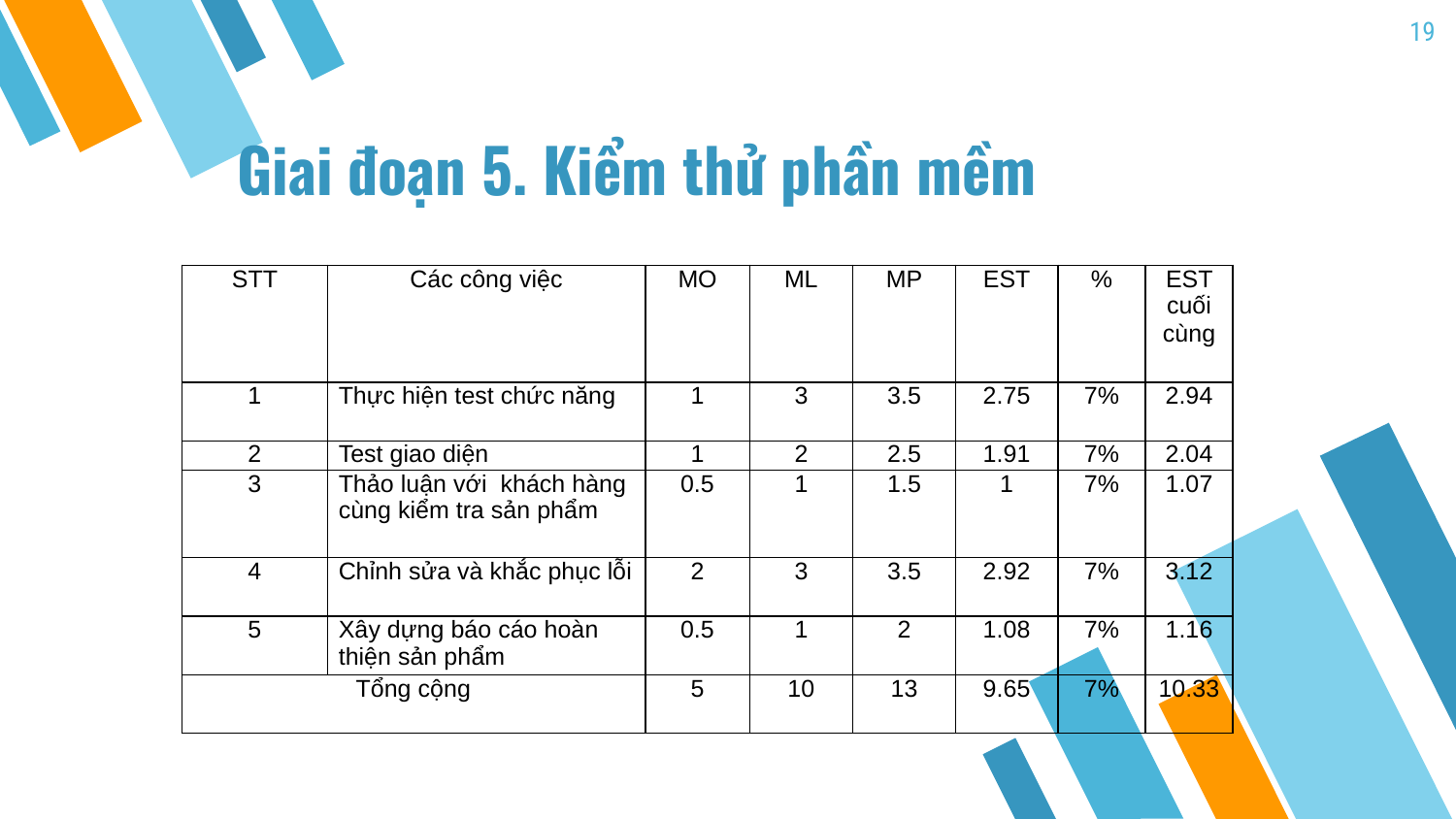

19
# Giai đoạn 5. Kiểm thử phần mềm
| STT | Các công việc | MO | ML | MP | EST | % | EST cuối cùng |
| --- | --- | --- | --- | --- | --- | --- | --- |
| 1 | Thực hiện test chức năng | 1 | 3 | 3.5 | 2.75 | 7% | 2.94 |
| 2 | Test giao diện | 1 | 2 | 2.5 | 1.91 | 7% | 2.04 |
| 3 | Thảo luận với khách hàng cùng kiểm tra sản phẩm | 0.5 | 1 | 1.5 | 1 | 7% | 1.07 |
| 4 | Chỉnh sửa và khắc phục lỗi | 2 | 3 | 3.5 | 2.92 | 7% | 3.12 |
| 5 | Xây dựng báo cáo hoàn thiện sản phẩm | 0.5 | 1 | 2 | 1.08 | 7% | 1.16 |
| Tổng cộng |  | 5 | 10 | 13 | 9.65 | 7% | 10.33 |